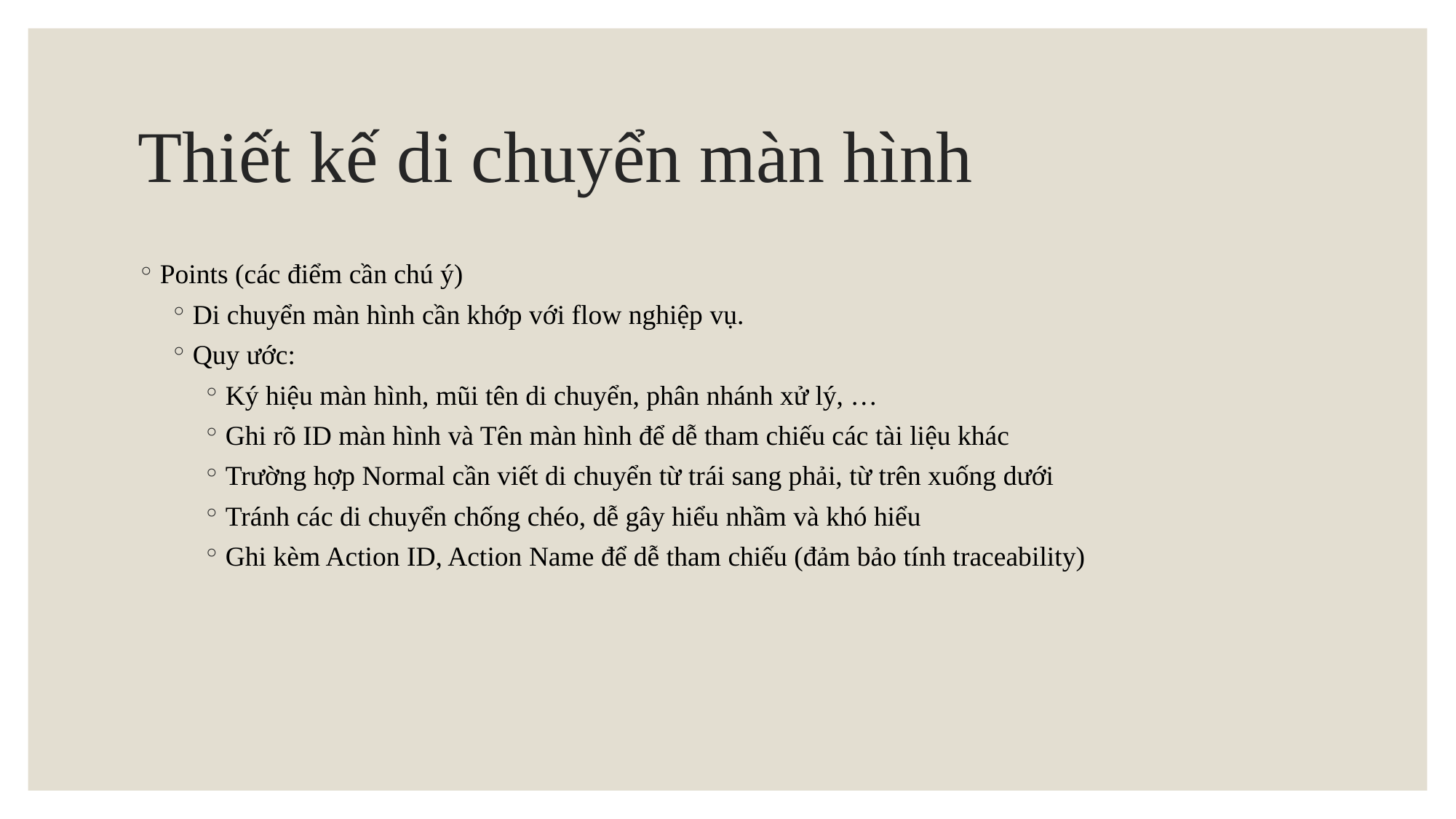

# Thiết kế di chuyển màn hình
Points (các điểm cần chú ý)
Di chuyển màn hình cần khớp với flow nghiệp vụ.
Quy ước:
Ký hiệu màn hình, mũi tên di chuyển, phân nhánh xử lý, …
Ghi rõ ID màn hình và Tên màn hình để dễ tham chiếu các tài liệu khác
Trường hợp Normal cần viết di chuyển từ trái sang phải, từ trên xuống dưới
Tránh các di chuyển chống chéo, dễ gây hiểu nhầm và khó hiểu
Ghi kèm Action ID, Action Name để dễ tham chiếu (đảm bảo tính traceability)